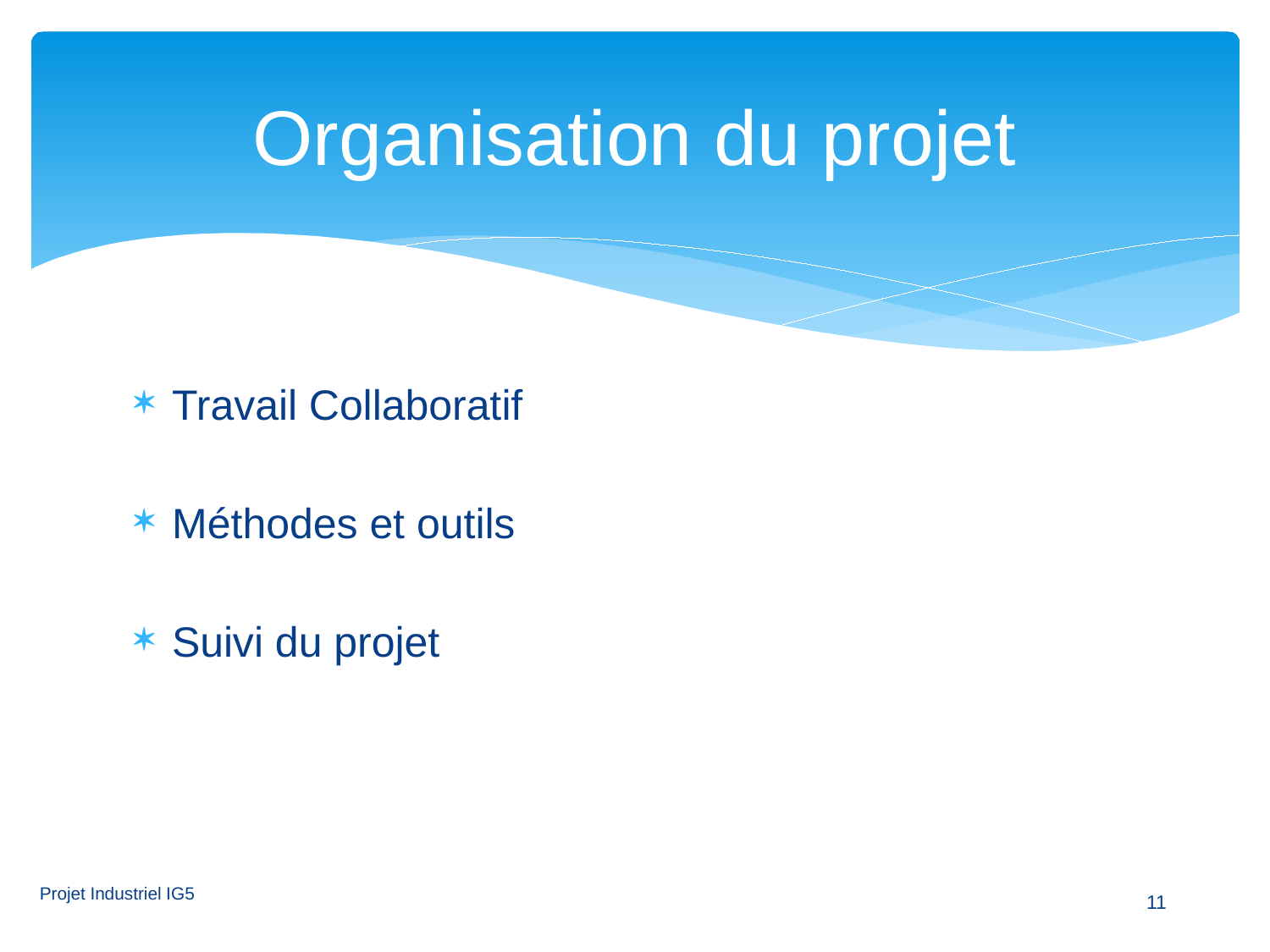

# Organisation du projet
Travail Collaboratif

Méthodes et outils

Suivi du projet
Projet Industriel IG5
11